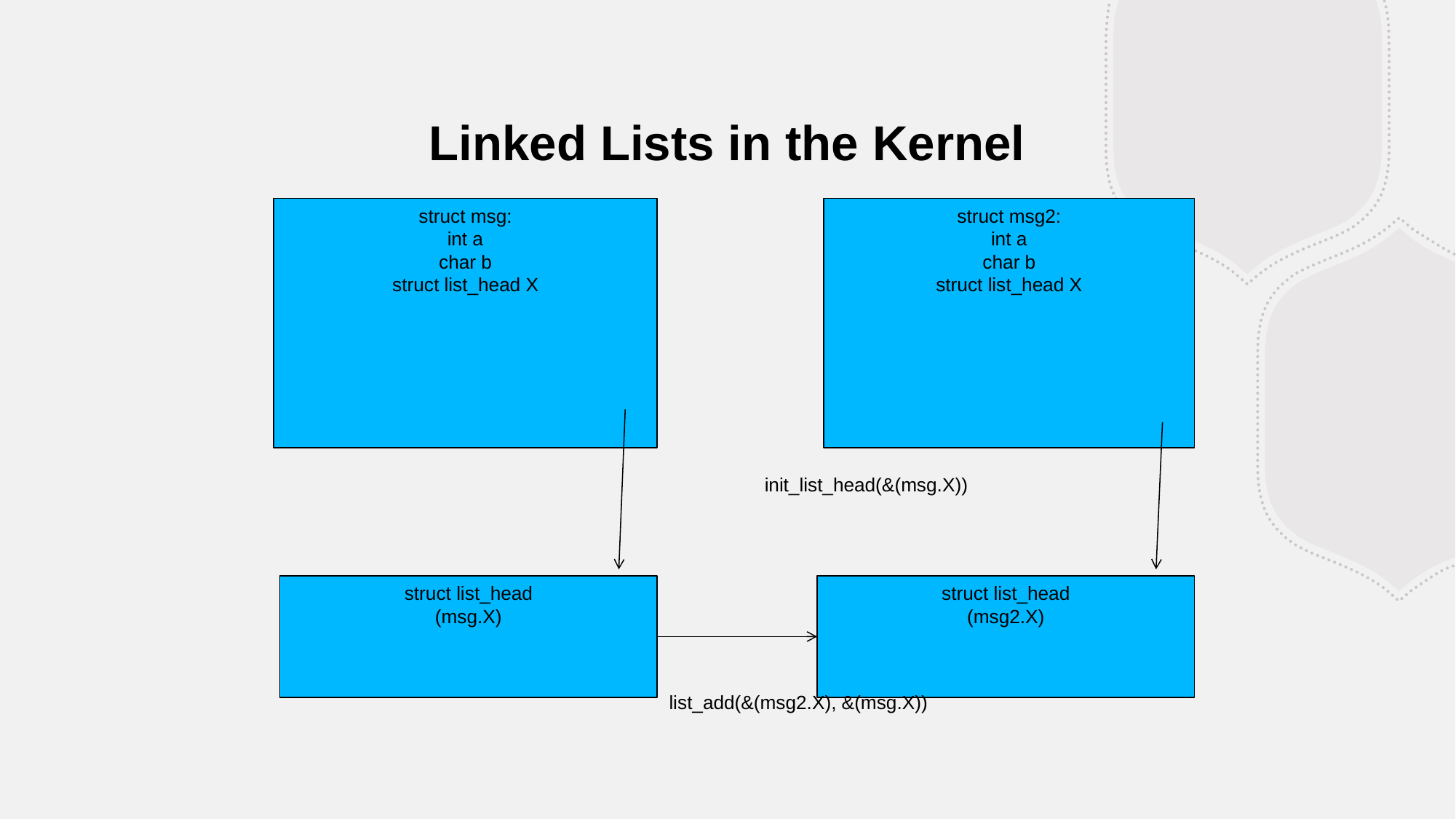

Linked Lists in the Kernel
struct msg:
int a
char b
struct list_head X
struct msg2:
int a
char b
struct list_head X
init_list_head(&(msg.X))
struct list_head
(msg.X)
struct list_head
(msg2.X)
list_add(&(msg2.X), &(msg.X))